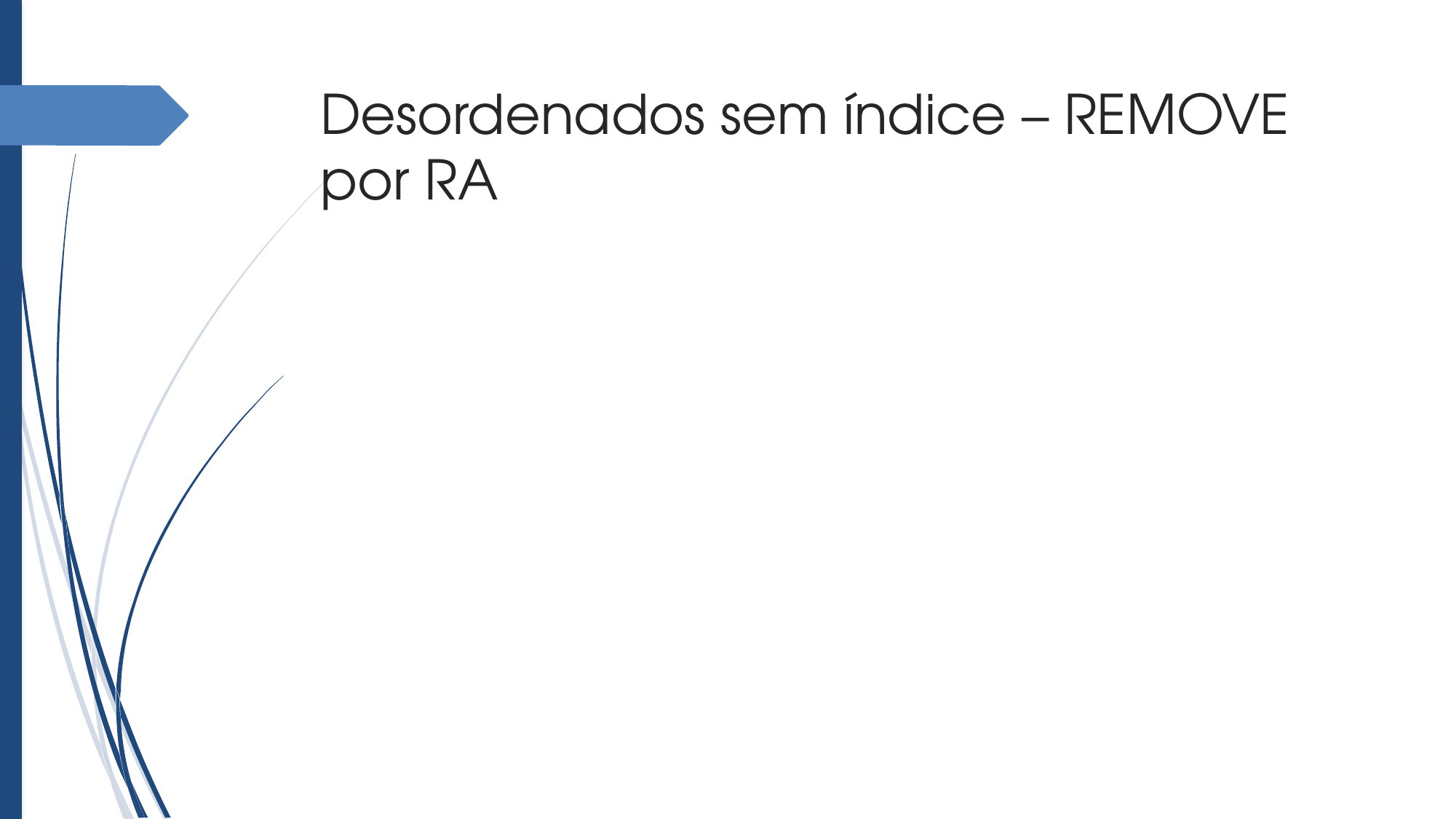

Desordenados sem índice – REMOVE por RA